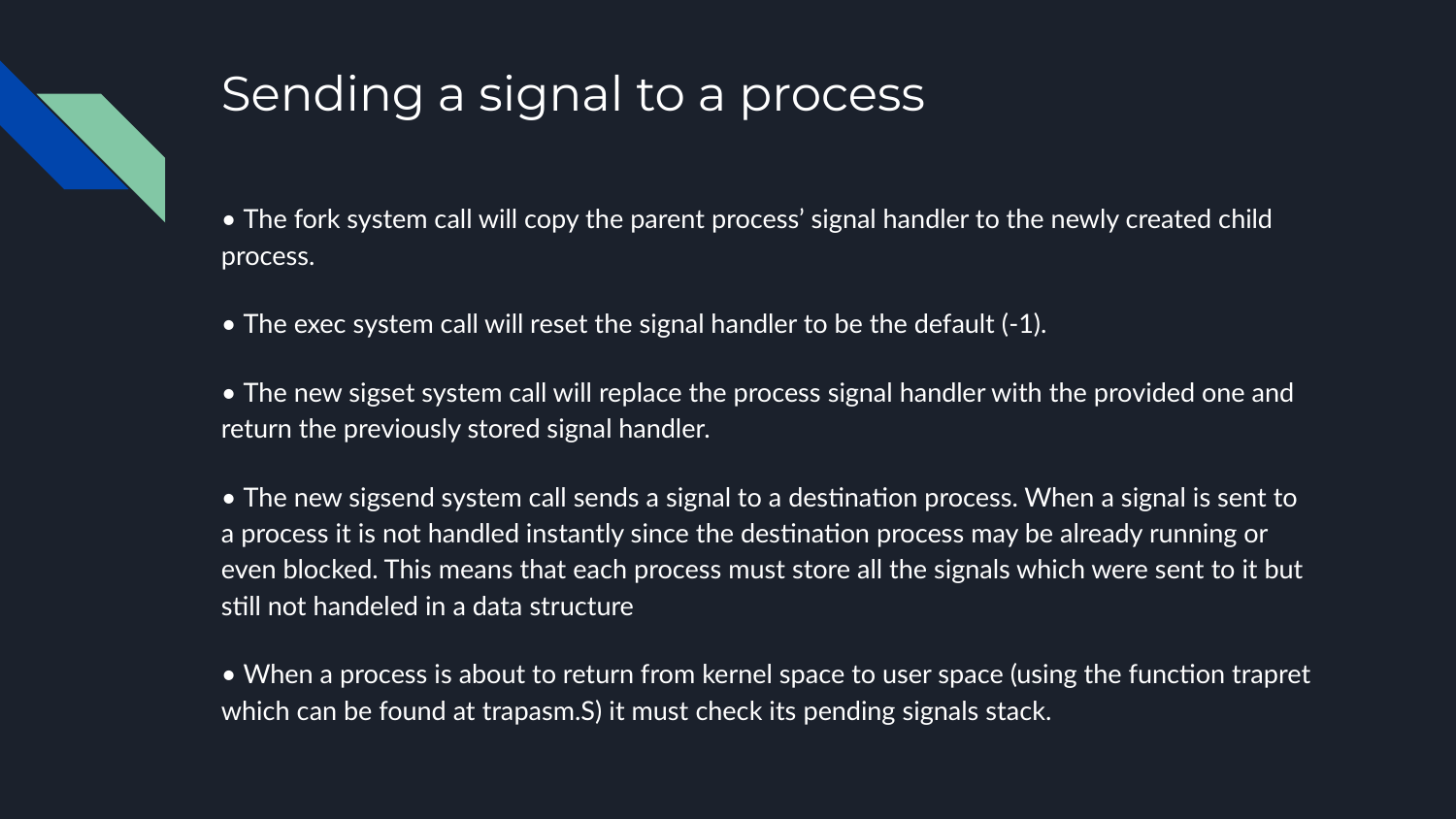

# Sending a signal to a process
• The fork system call will copy the parent process’ signal handler to the newly created child process.
• The exec system call will reset the signal handler to be the default (-1).
• The new sigset system call will replace the process signal handler with the provided one and return the previously stored signal handler.
• The new sigsend system call sends a signal to a destination process. When a signal is sent to a process it is not handled instantly since the destination process may be already running or even blocked. This means that each process must store all the signals which were sent to it but still not handeled in a data structure
• When a process is about to return from kernel space to user space (using the function trapret which can be found at trapasm.S) it must check its pending signals stack.